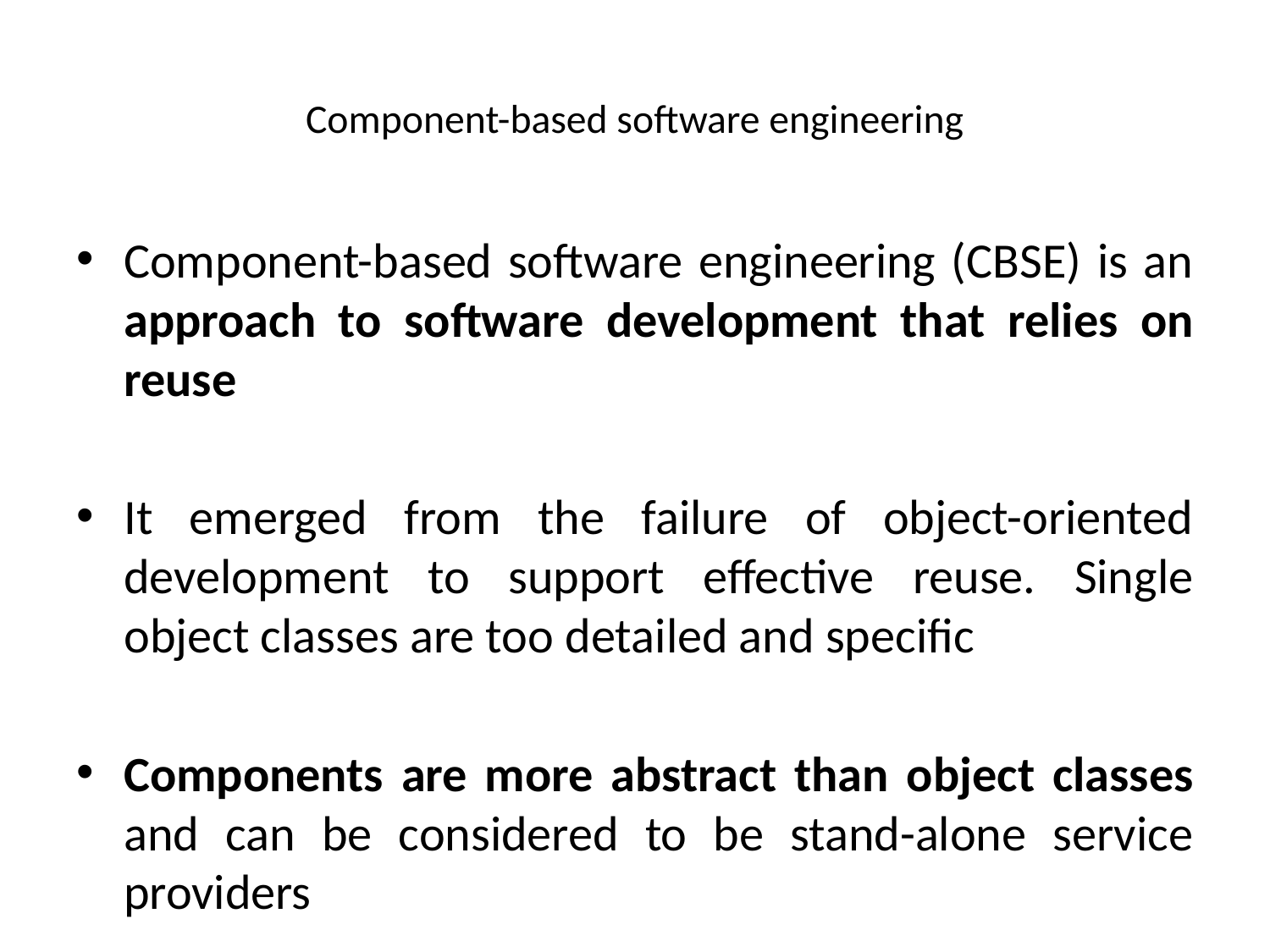

# Component-based software engineering
Component-based software engineering (CBSE) is an approach to software development that relies on reuse

It emerged from the failure of object-oriented development to support effective reuse. Single object classes are too detailed and specific

Components are more abstract than object classes and can be considered to be stand-alone service providers